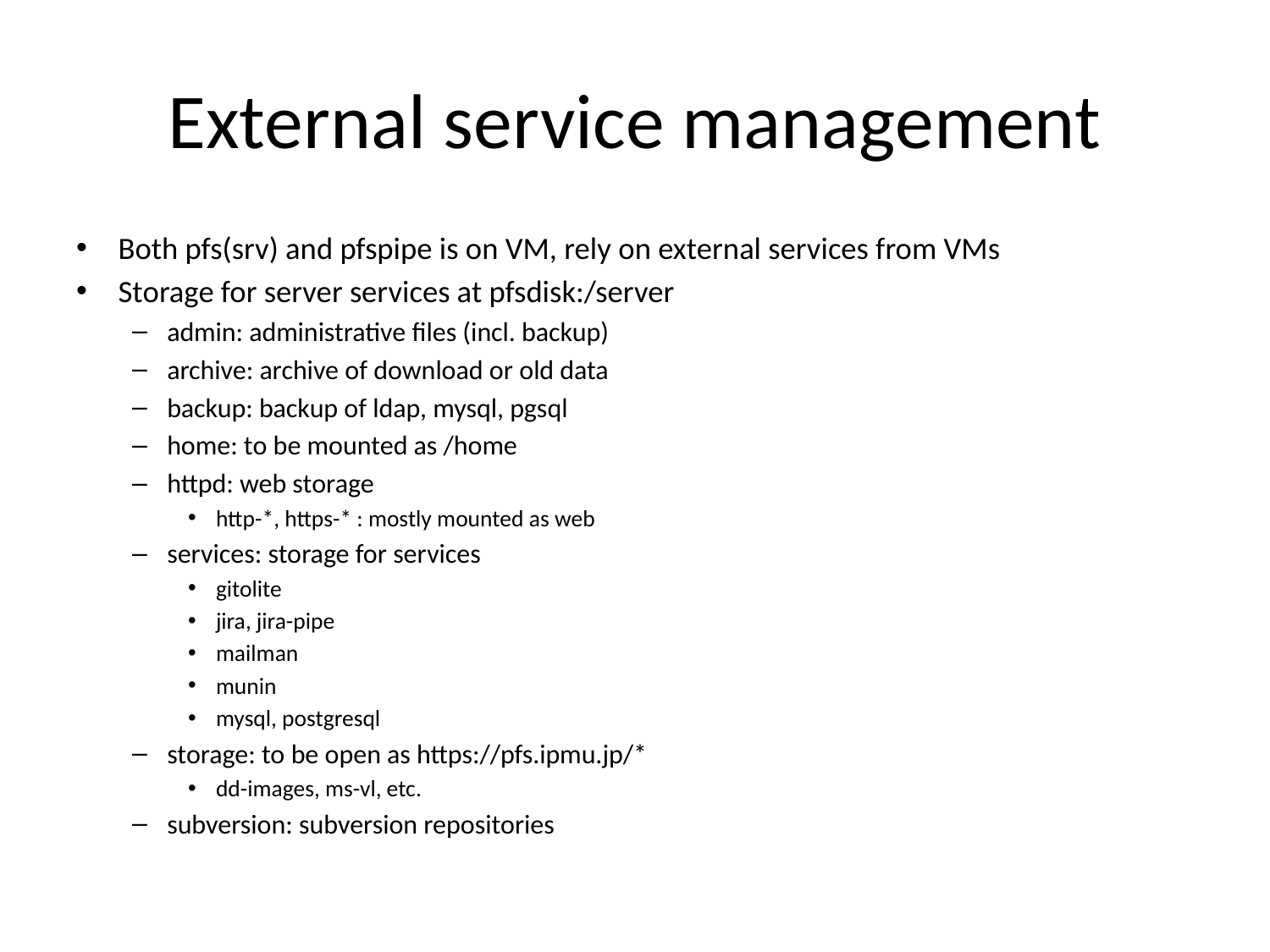

# External service management
Both pfs(srv) and pfspipe is on VM, rely on external services from VMs
Storage for server services at pfsdisk:/server
admin: administrative files (incl. backup)
archive: archive of download or old data
backup: backup of ldap, mysql, pgsql
home: to be mounted as /home
httpd: web storage
http-*, https-* : mostly mounted as web
services: storage for services
gitolite
jira, jira-pipe
mailman
munin
mysql, postgresql
storage: to be open as https://pfs.ipmu.jp/*
dd-images, ms-vl, etc.
subversion: subversion repositories